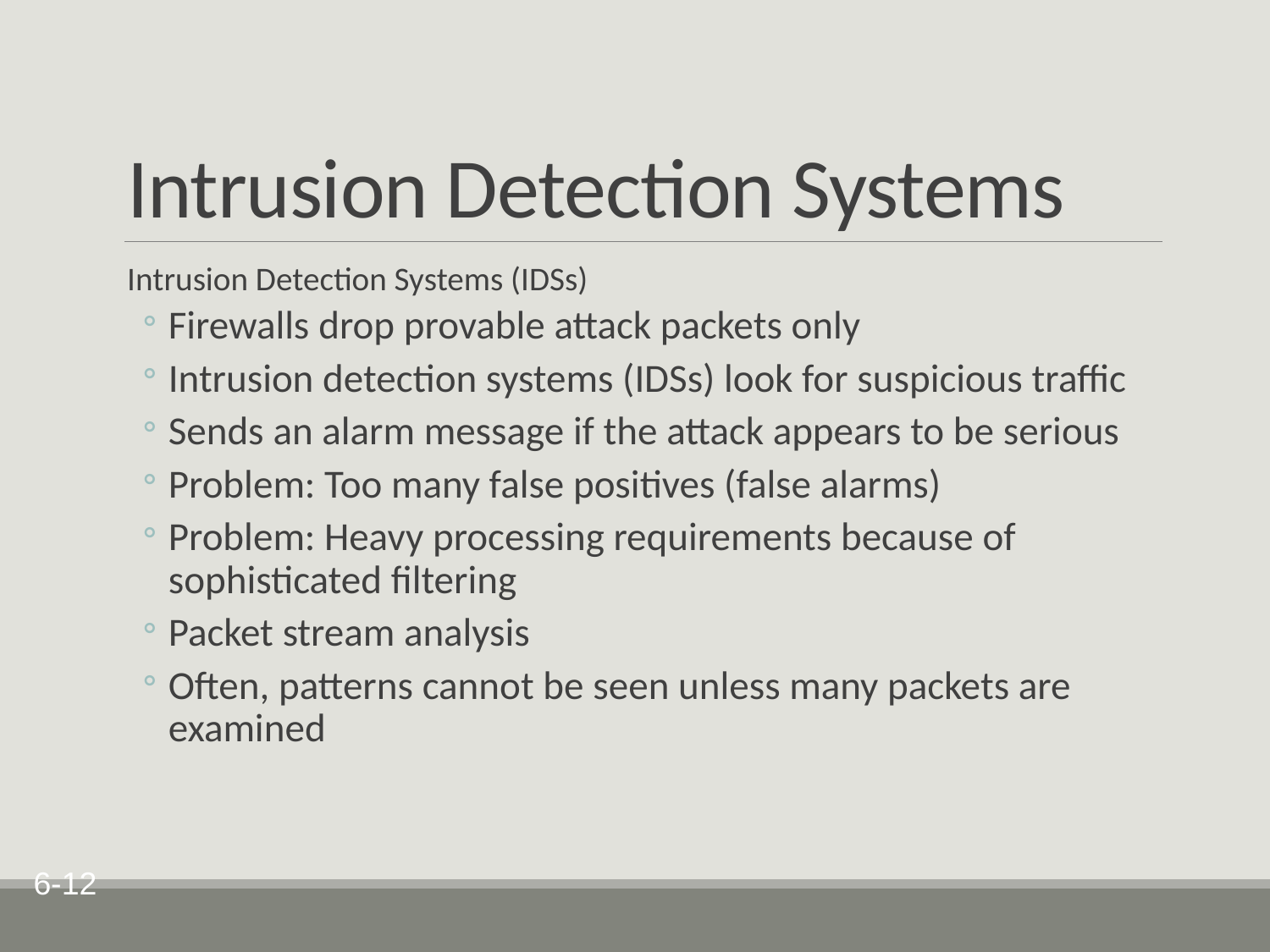

# Intrusion Detection Systems
Intrusion Detection Systems (IDSs)
Firewalls drop provable attack packets only
Intrusion detection systems (IDSs) look for suspicious traffic
Sends an alarm message if the attack appears to be serious
Problem: Too many false positives (false alarms)
Problem: Heavy processing requirements because of sophisticated filtering
Packet stream analysis
Often, patterns cannot be seen unless many packets are examined

6-12